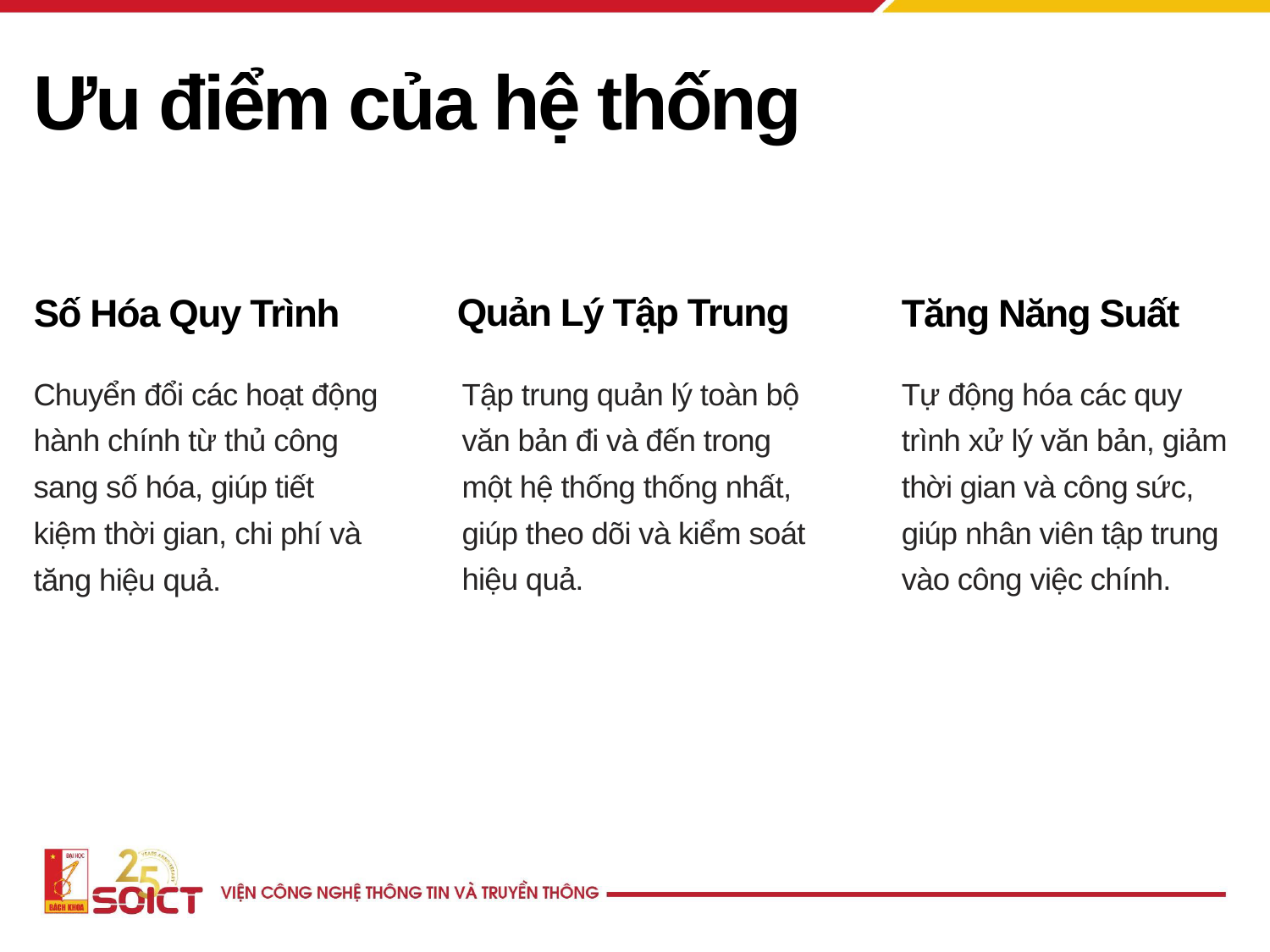

Ưu điểm của hệ thống
Quản Lý Tập Trung
Số Hóa Quy Trình
Tăng Năng Suất

Chuyển đổi các hoạt động hành chính từ thủ công sang số hóa, giúp tiết kiệm thời gian, chi phí và tăng hiệu quả.
Tập trung quản lý toàn bộ văn bản đi và đến trong một hệ thống thống nhất, giúp theo dõi và kiểm soát hiệu quả.
Tự động hóa các quy trình xử lý văn bản, giảm thời gian và công sức, giúp nhân viên tập trung vào công việc chính.